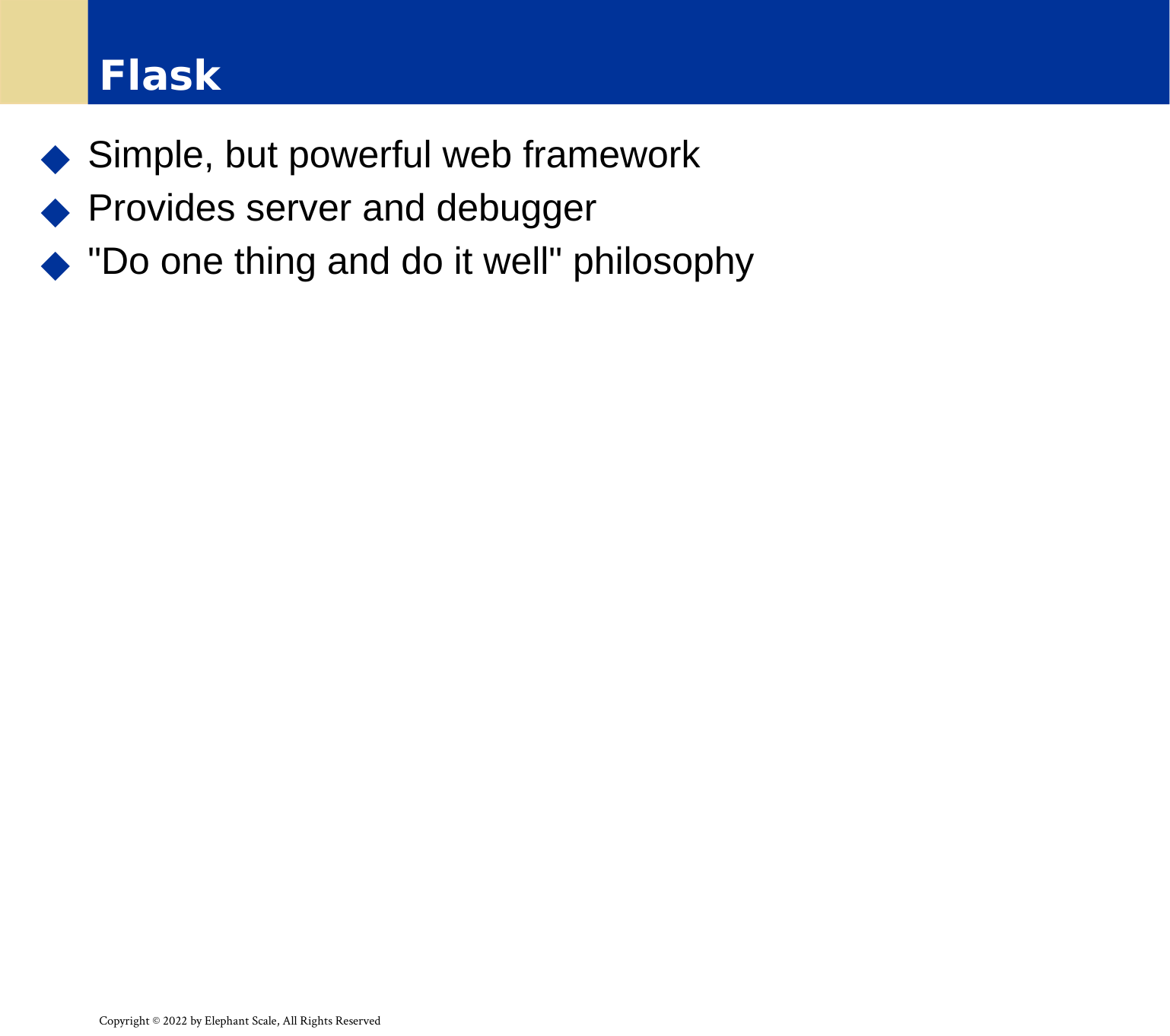

# Flask
 Simple, but powerful web framework
 Provides server and debugger
 "Do one thing and do it well" philosophy
Copyright © 2022 by Elephant Scale, All Rights Reserved